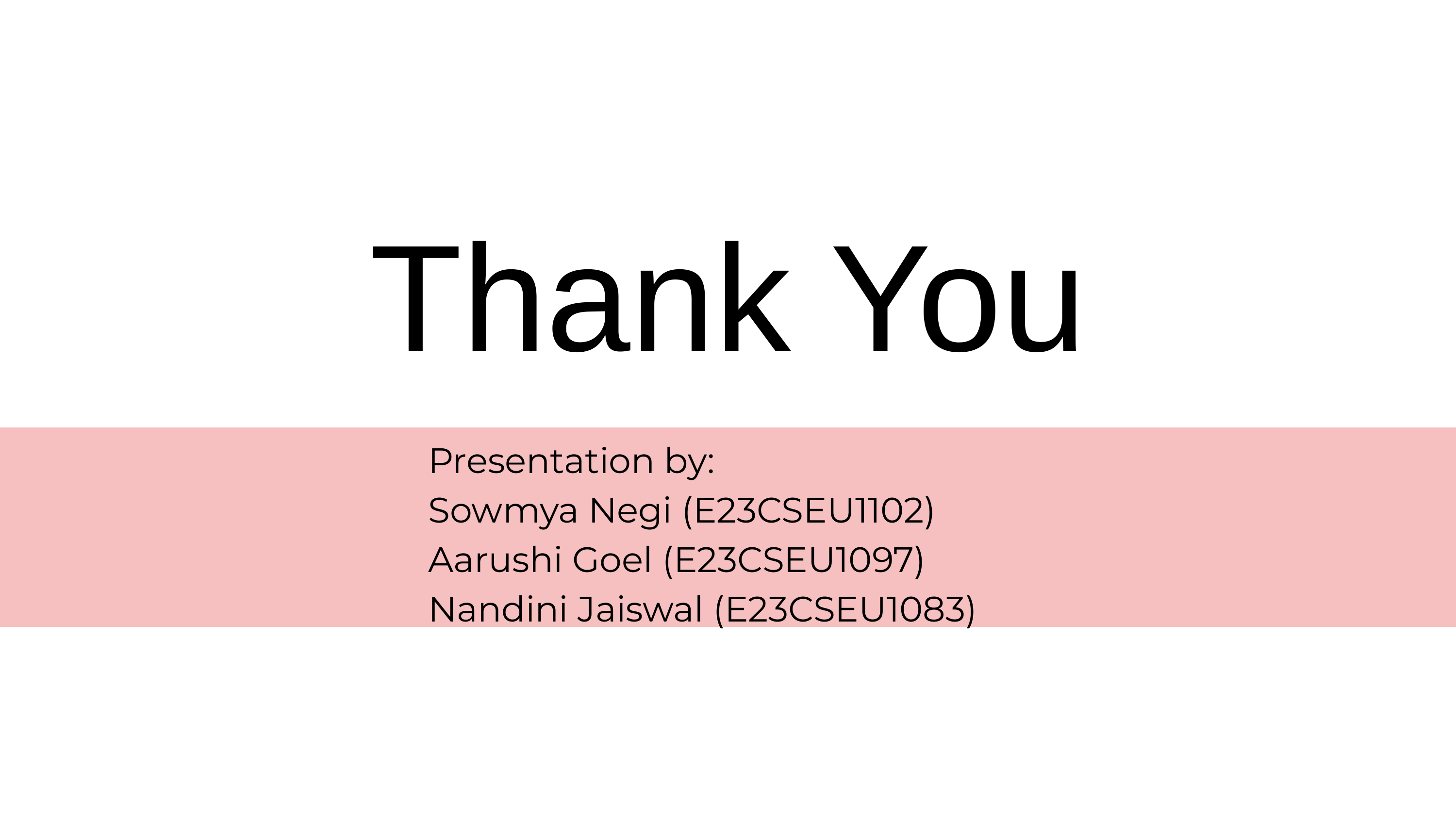

Thank You

Presentation by:
Sowmya Negi (E23CSEU1102)
Aarushi Goel (E23CSEU1097)
Nandini Jaiswal (E23CSEU1083)